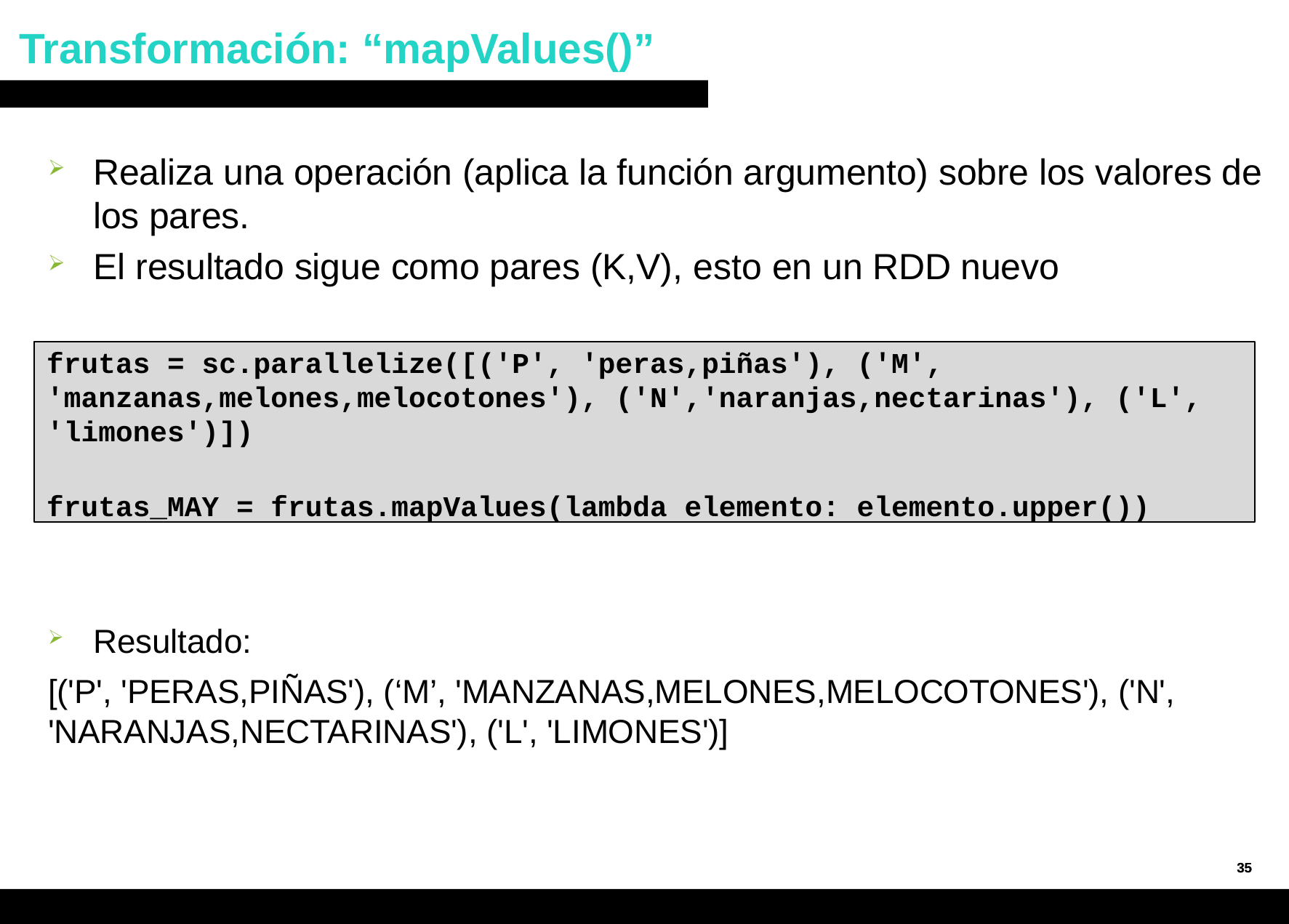

# Transformación: “mapValues()”

Realiza una operación (aplica la función argumento) sobre los valores de los pares.
El resultado sigue como pares (K,V), esto en un RDD nuevo
frutas = sc.parallelize([('P', 'peras,piñas'), ('M', 'manzanas,melones,melocotones'), ('N','naranjas,nectarinas'), ('L', 'limones')])

frutas_MAY = frutas.mapValues(lambda elemento: elemento.upper())
Resultado:
[('P', 'PERAS,PIÑAS'), (‘M’, 'MANZANAS,MELONES,MELOCOTONES'), ('N', 'NARANJAS,NECTARINAS'), ('L', 'LIMONES')]
35